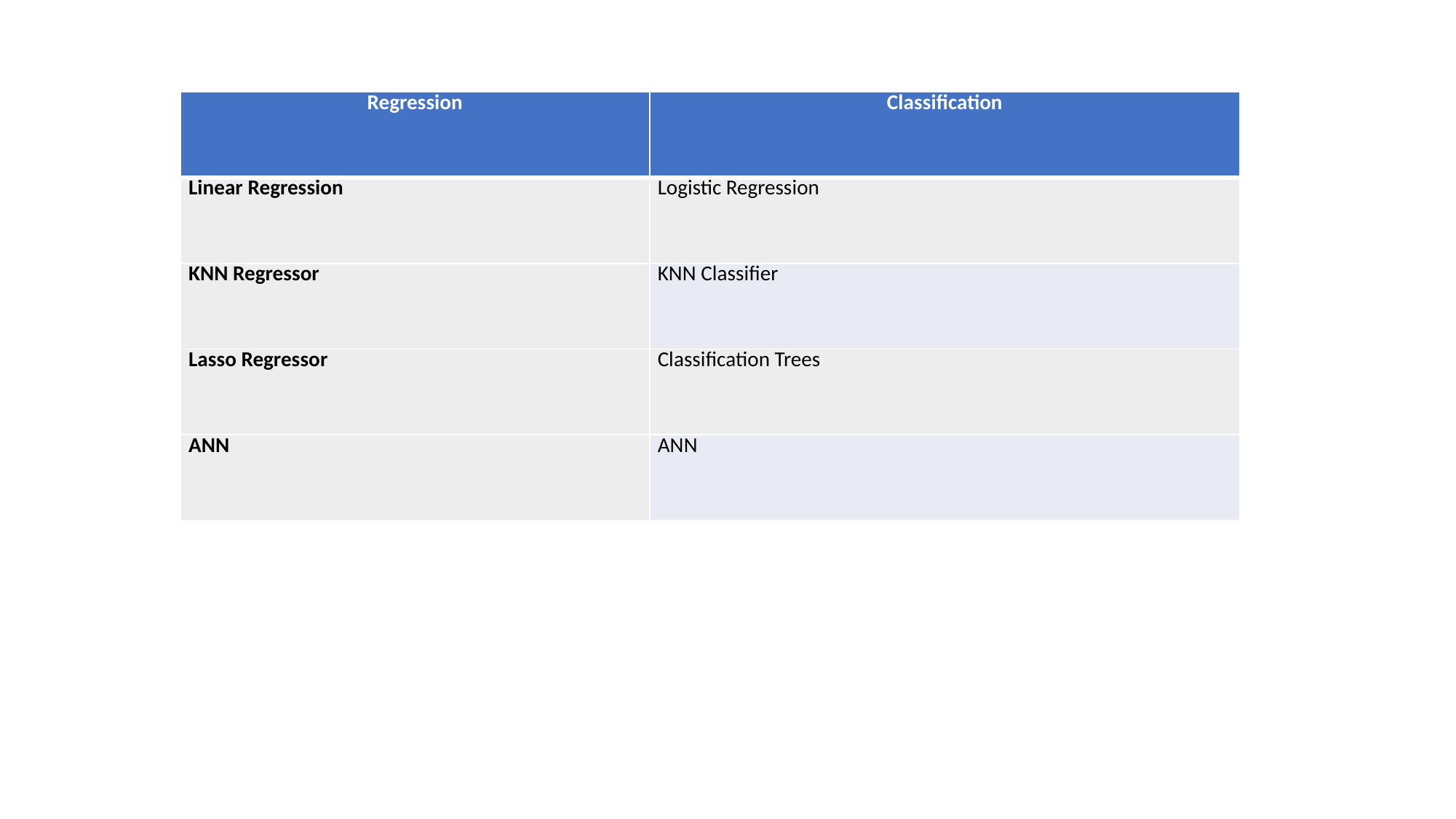

| Regression | Classification |
| --- | --- |
| Linear Regression | Logistic Regression |
| KNN Regressor | KNN Classifier |
| Lasso Regressor | Classification Trees |
| ANN | ANN |